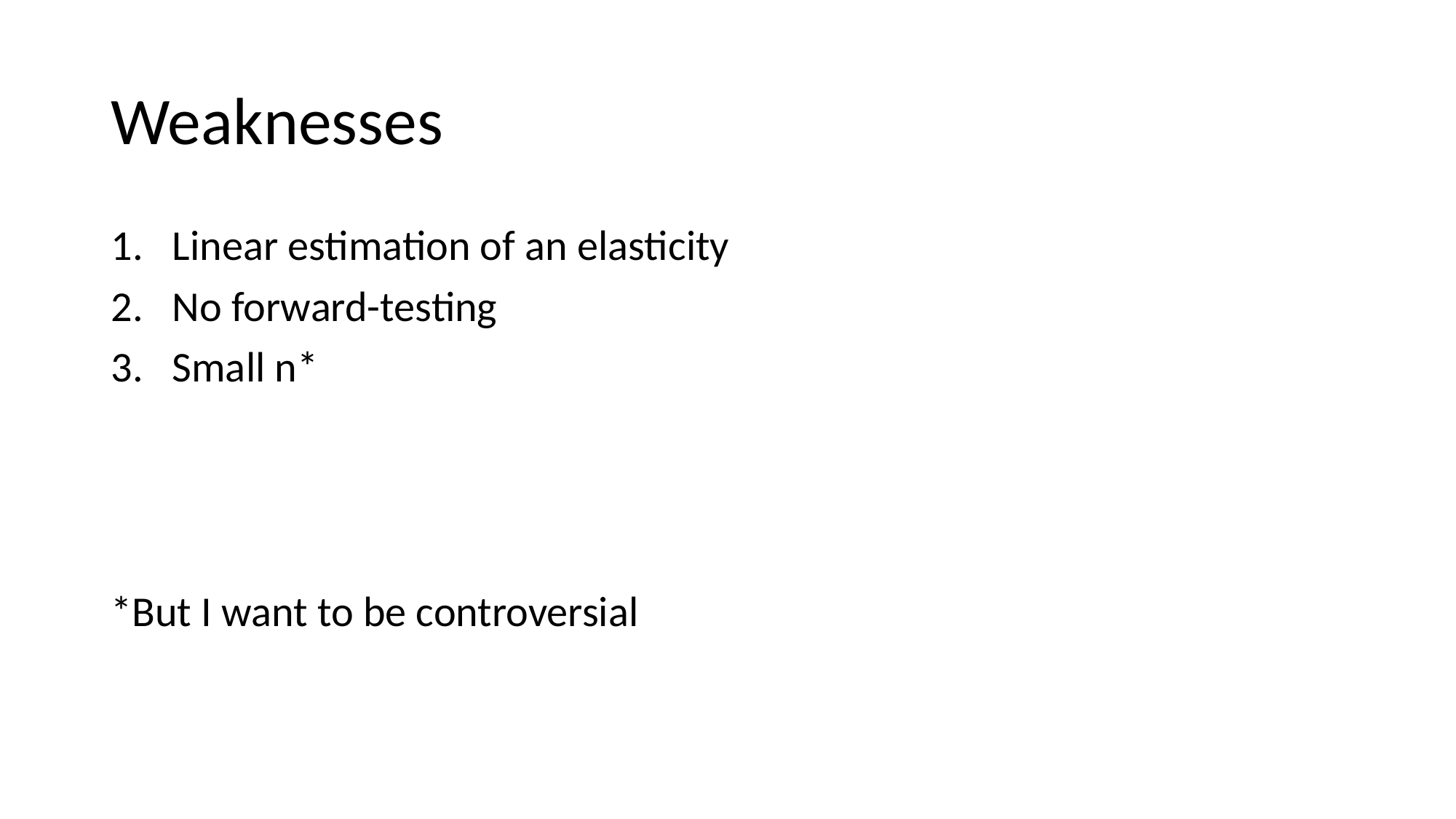

# Weaknesses
Linear estimation of an elasticity
No forward-testing
Small n*

*But I want to be controversial